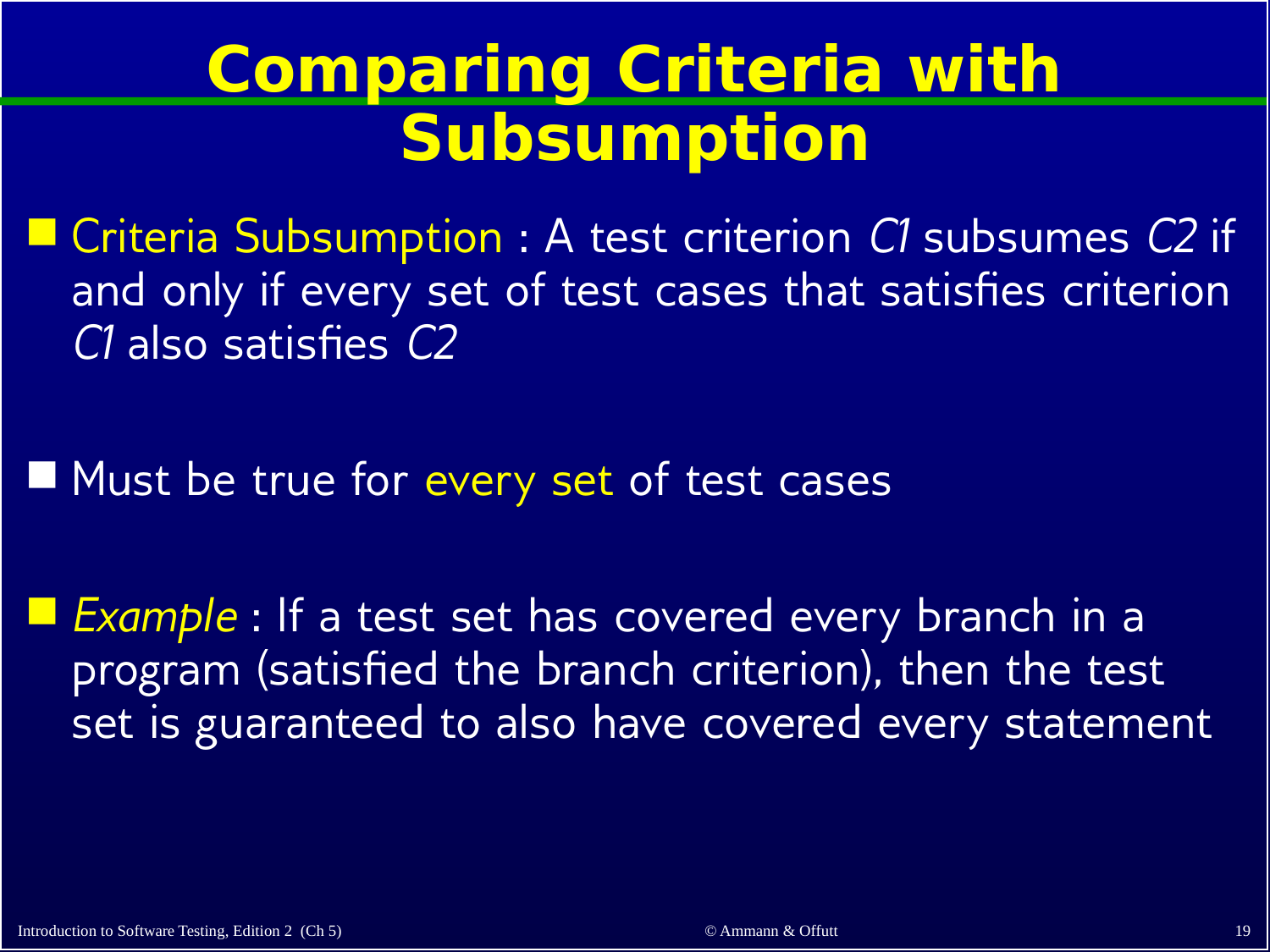

# Comparing Criteria with Subsumption
Criteria Subsumption : A test criterion C1 subsumes C2 if and only if every set of test cases that satisfies criterion C1 also satisfies C2

Must be true for every set of test cases

Example : If a test set has covered every branch in a program (satisfied the branch criterion), then the test set is guaranteed to also have covered every statement
19
© Ammann & Offutt
Introduction to Software Testing, Edition 2  (Ch 5)